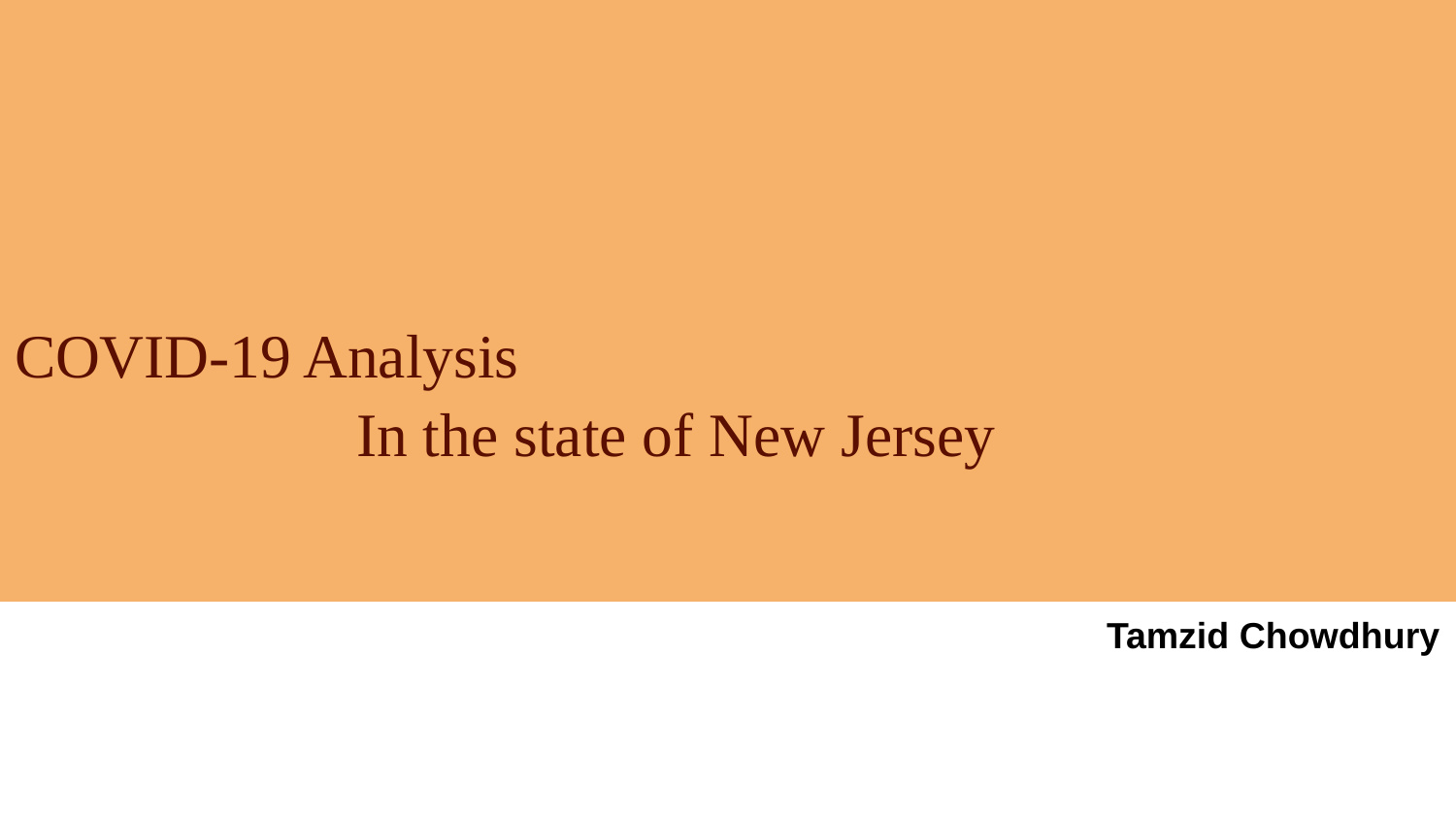

# COVID-19 Analysis
                      In the state of New Jersey

                                                                                               Tamzid Chowdhury